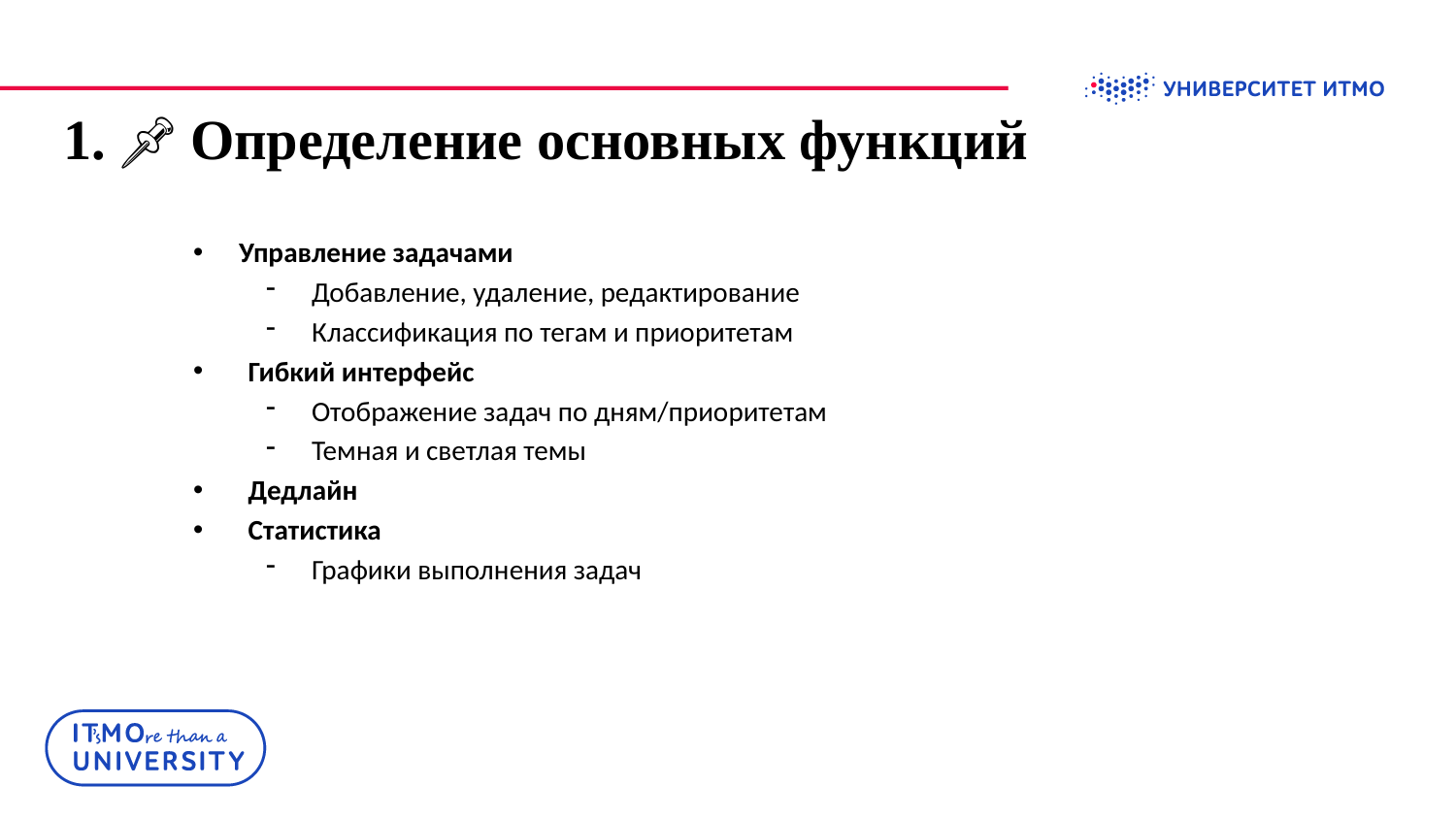

# 1. 📌 Определение основных функций
Управление задачами
Добавление, удаление, редактирование
Классификация по тегам и приоритетам
Гибкий интерфейс
Отображение задач по дням/приоритетам
Темная и светлая темы
Дедлайн
Статистика
Графики выполнения задач